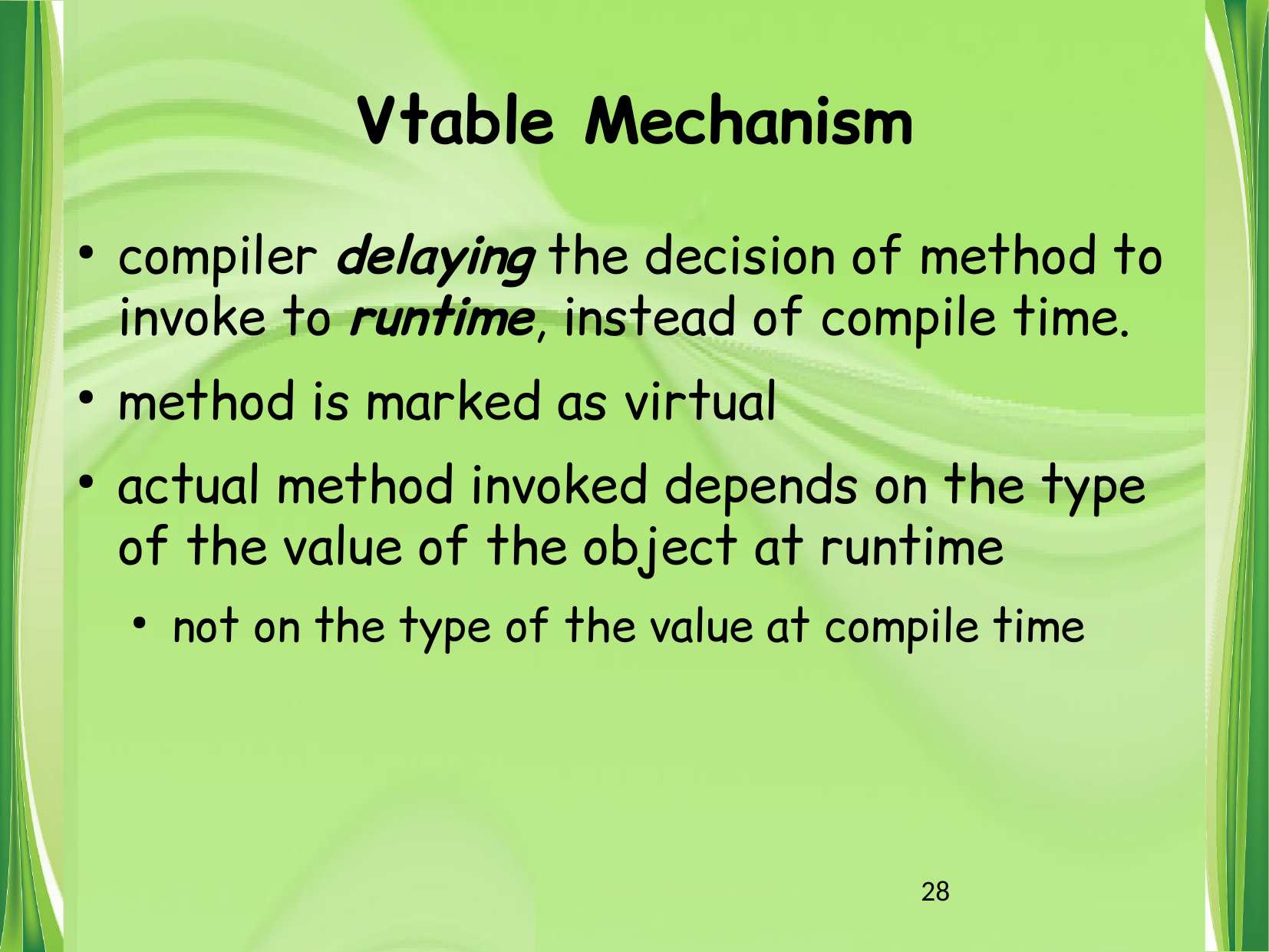

# Vtable Mechanism
compiler delaying the decision of method to invoke to runtime, instead of compile time.
method is marked as virtual
actual method invoked depends on the type of the value of the object at runtime
not on the type of the value at compile time
28